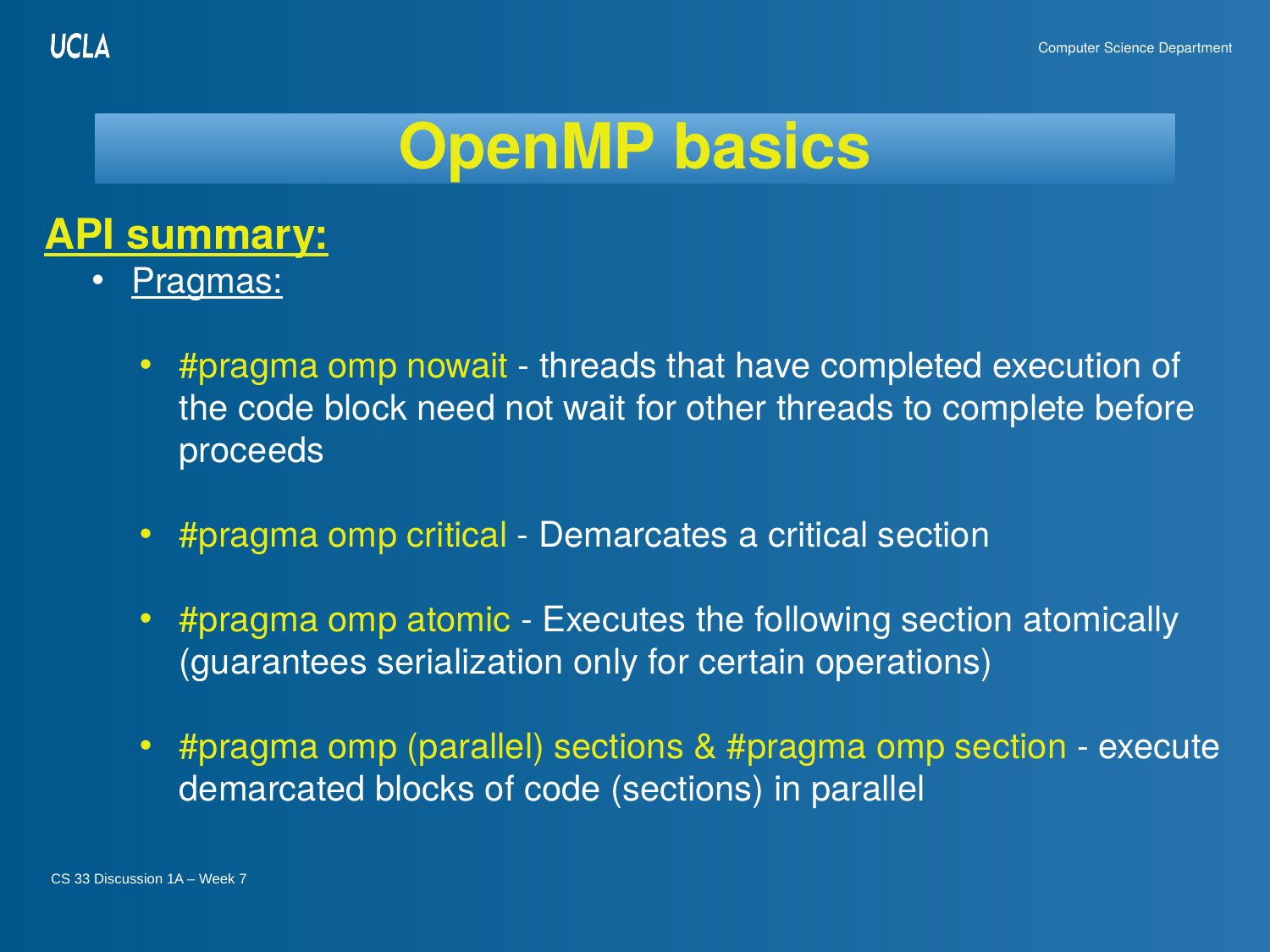

# OpenMP basics
API summary:
Pragmas:

#pragma omp nowait - threads that have completed execution of the code block need not wait for other threads to complete before proceeds

#pragma omp critical - Demarcates a critical section

#pragma omp atomic - Executes the following section atomically (guarantees serialization only for certain operations)

#pragma omp (parallel) sections & #pragma omp section - execute demarcated blocks of code (sections) in parallel